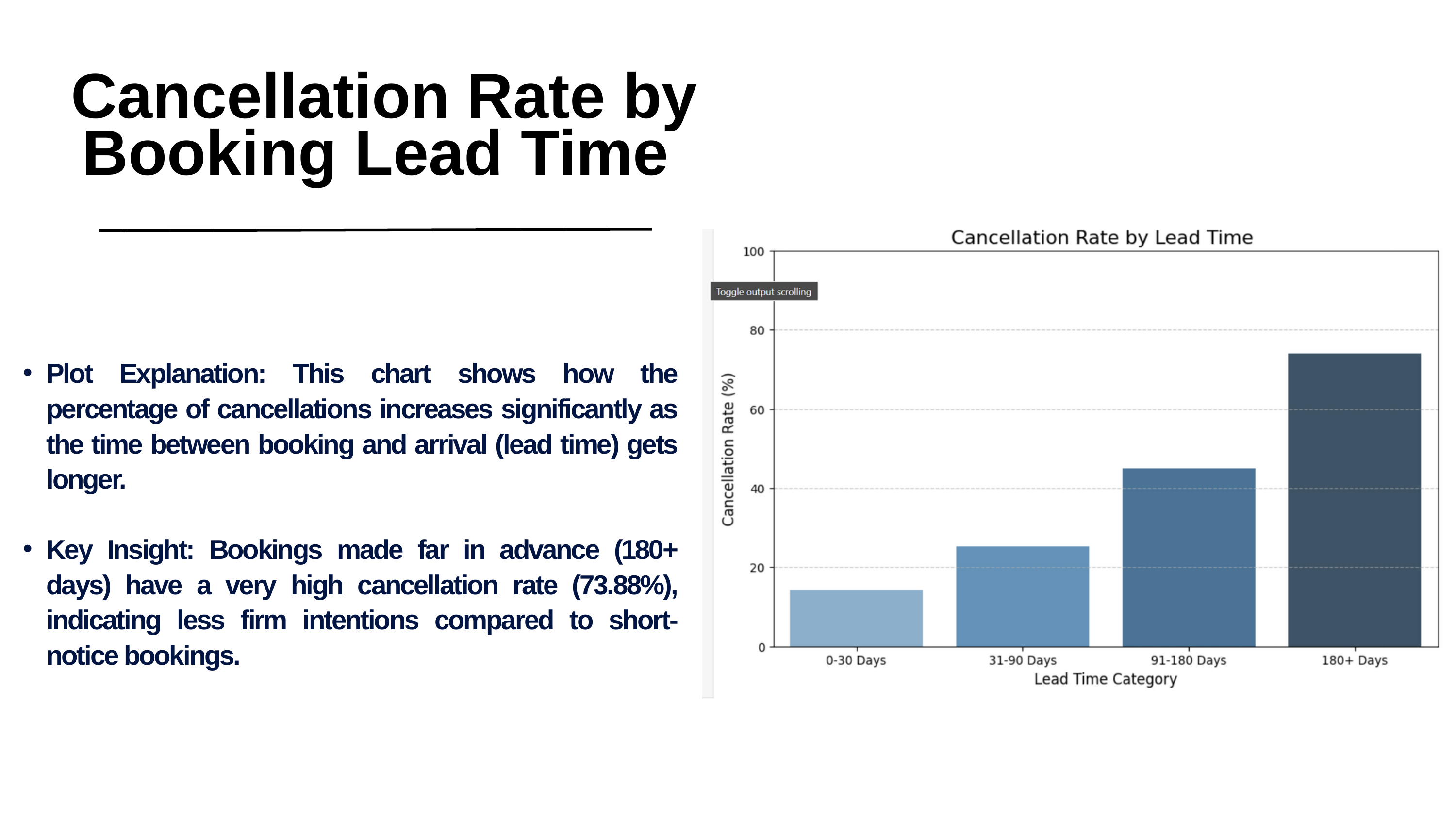

Cancellation Rate by Booking Lead Time

Plot Explanation: This chart shows how the percentage of cancellations increases significantly as the time between booking and arrival (lead time) gets longer.

Key Insight: Bookings made far in advance (180+ days) have a very high cancellation rate (73.88%), indicating less firm intentions compared to short-notice bookings.